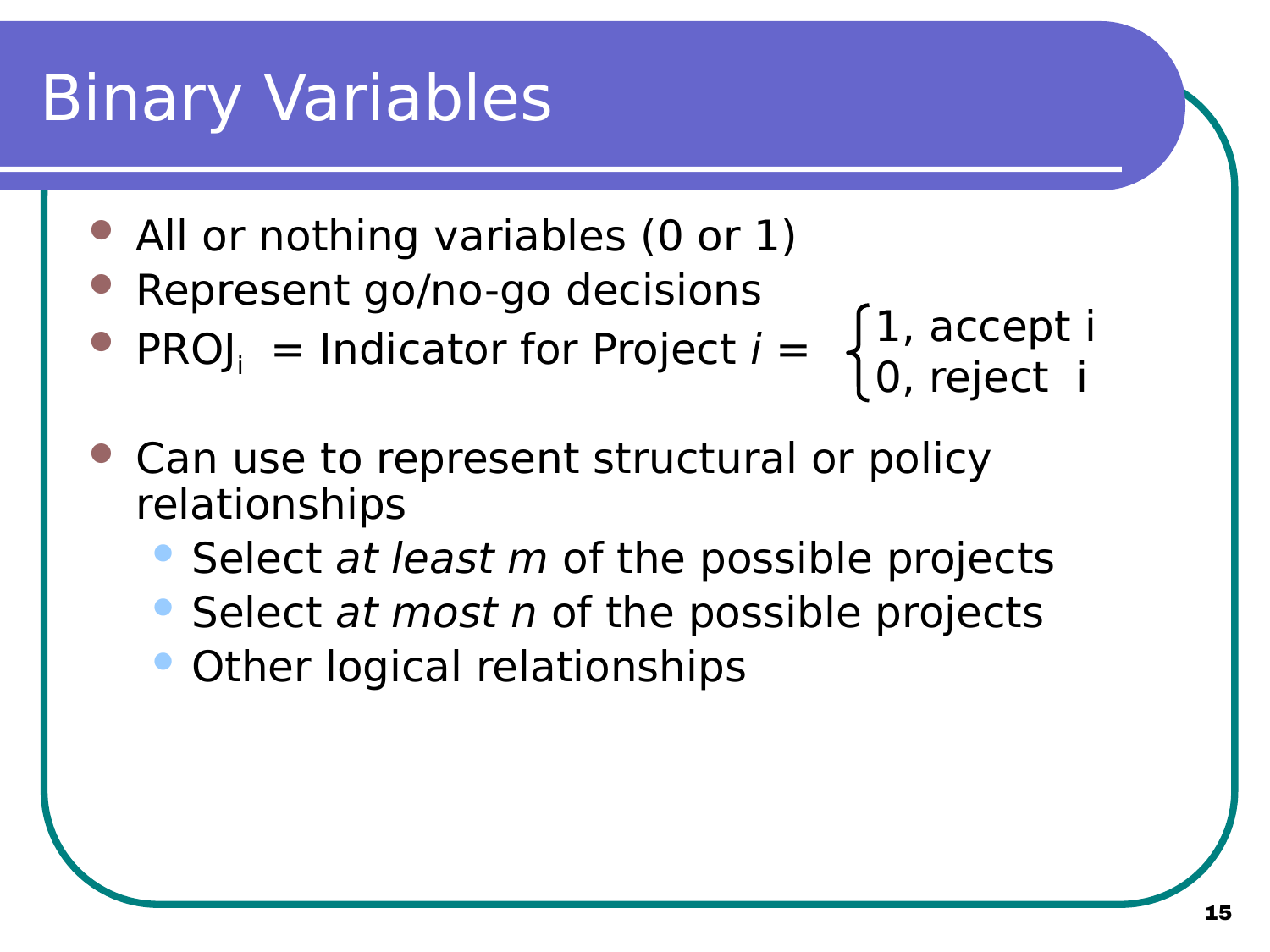

# Binary Variables
All or nothing variables (0 or 1)
Represent go/no-go decisions
PROJi  = Indicator for Project i =

Can use to represent structural or policy relationships
Select at least m of the possible projects
Select at most n of the possible projects
Other logical relationships

1, accept i
0, reject  i

15